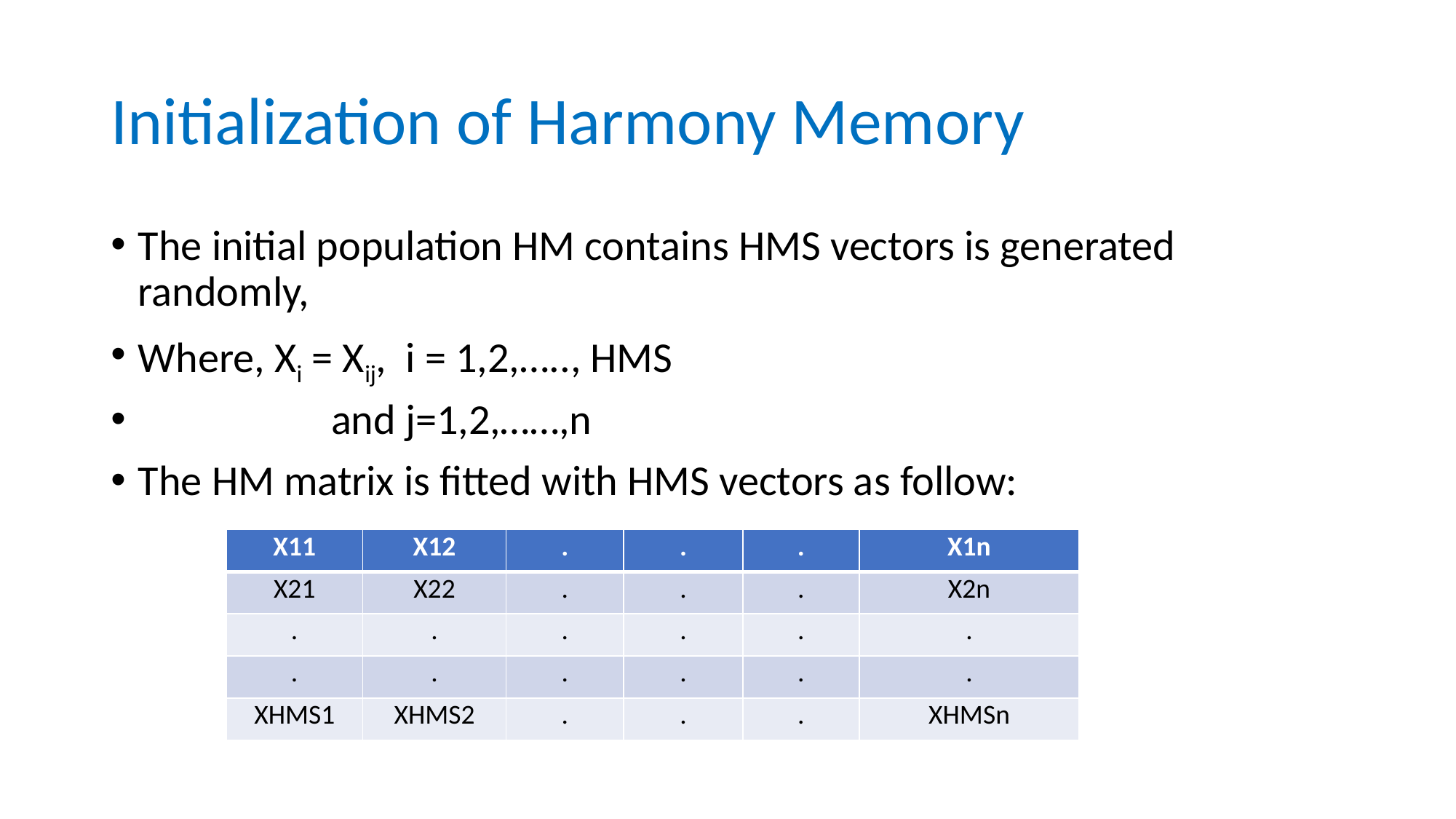

# Initialization of Harmony Memory
The initial population HM contains HMS vectors is generated randomly,
Where, Xi = Xij,  i = 1,2,….., HMS
                    and j=1,2,……,n
The HM matrix is fitted with HMS vectors as follow:

| X11 | X12 | . | . | . | X1n |
| --- | --- | --- | --- | --- | --- |
| X21 | X22 | . | . | . | X2n |
| . | . | . | . | . | . |
| . | . | . | . | . | . |
| XHMS1 | XHMS2 | . | . | . | XHMSn |